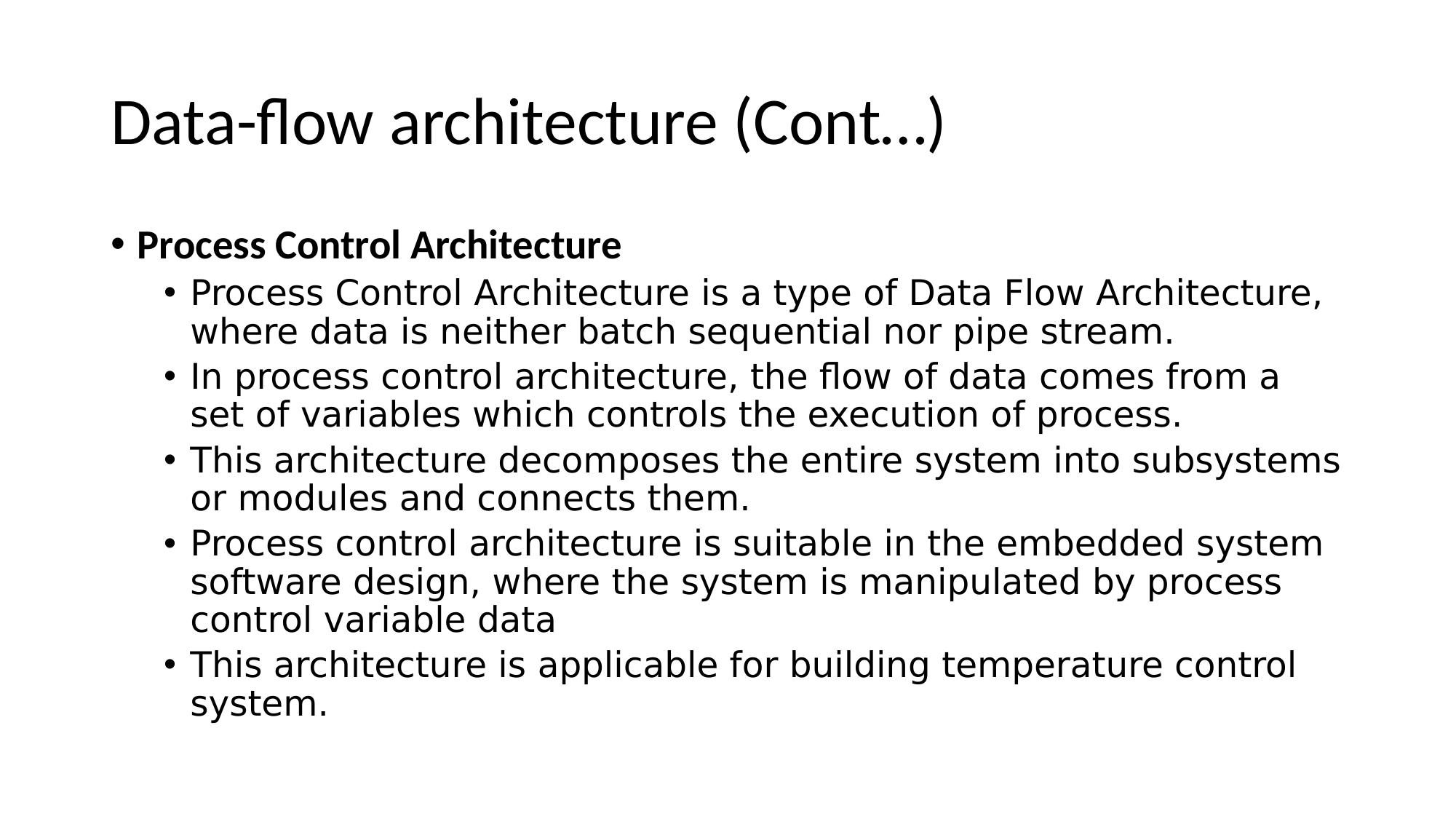

# Data-flow architecture (Cont…)
Process Control Architecture
Process Control Architecture is a type of Data Flow Architecture, where data is neither batch sequential nor pipe stream.
In process control architecture, the flow of data comes from a set of variables which controls the execution of process.
This architecture decomposes the entire system into subsystems or modules and connects them.
Process control architecture is suitable in the embedded system software design, where the system is manipulated by process control variable data
This architecture is applicable for building temperature control system.